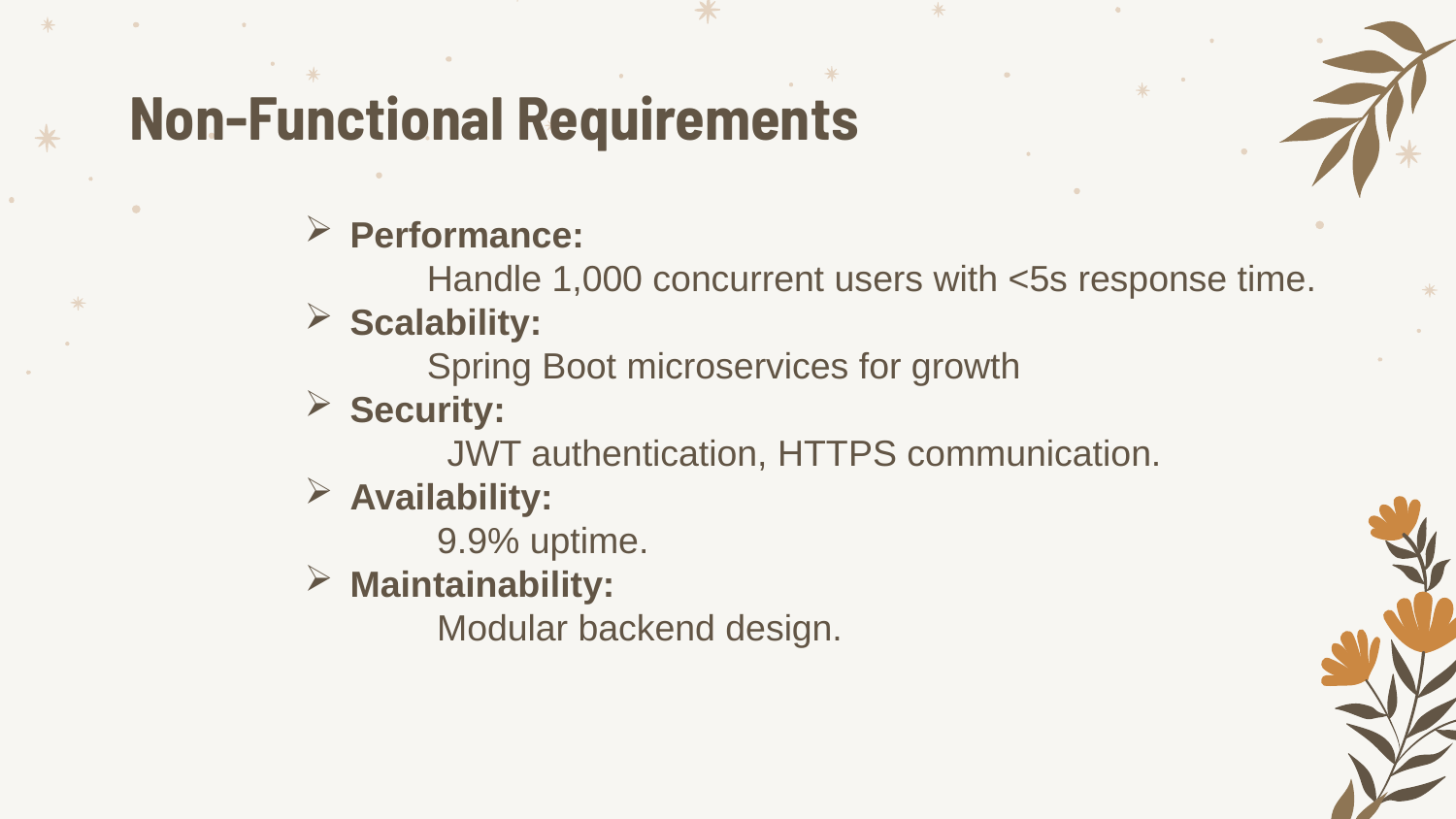

# Non-Functional Requirements
Performance:
            Handle 1,000 concurrent users with <5s response time.
Scalability:
            Spring Boot microservices for growth
Security:
              JWT authentication, HTTPS communication.
Availability:
             9.9% uptime.
Maintainability:
             Modular backend design.